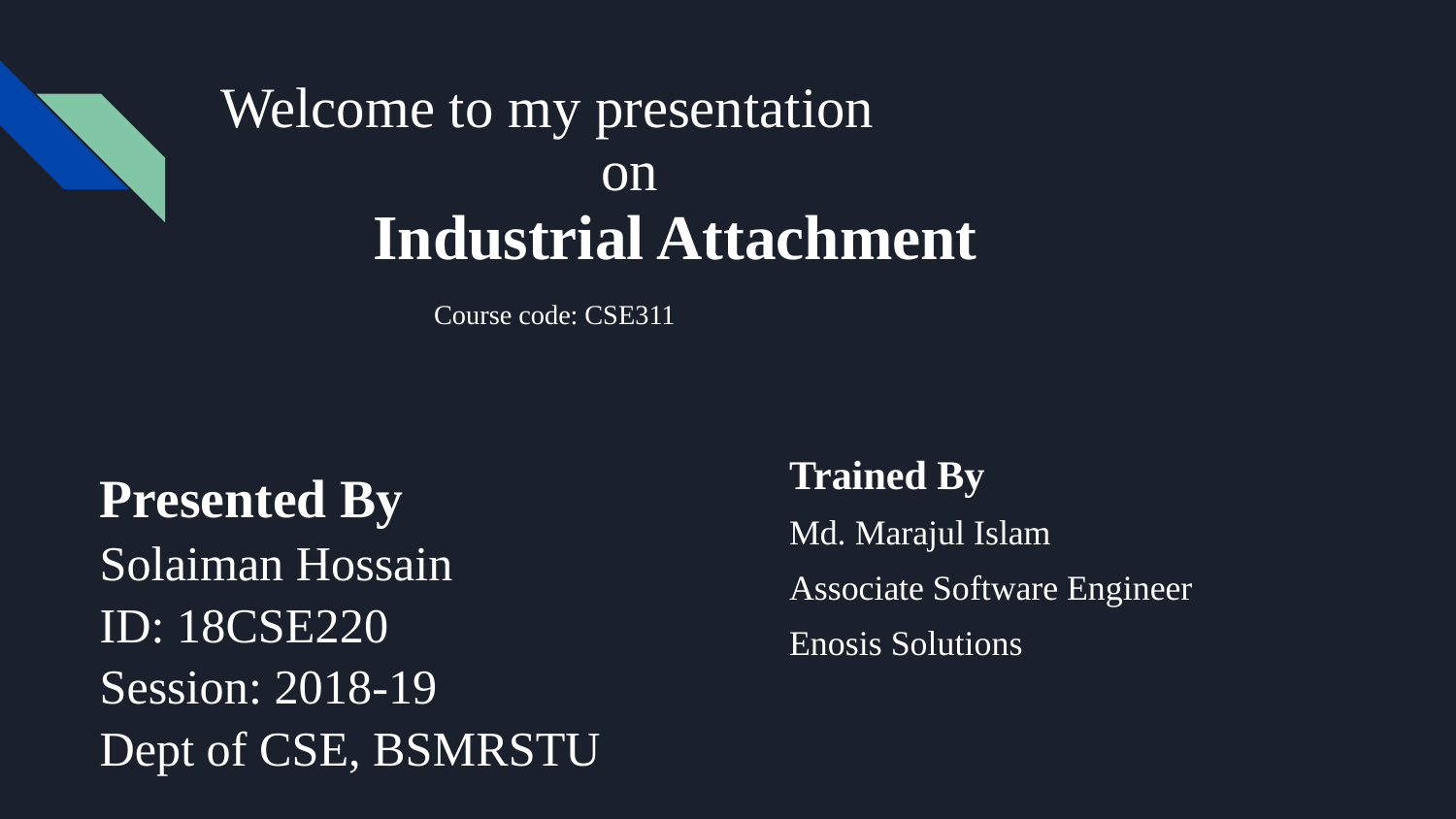

# Welcome to my presentation
on
Industrial Attachment
		Course code: CSE311
Presented By
Solaiman Hossain
ID: 18CSE220
Session: 2018-19
Dept of CSE, BSMRSTU

Trained By
Md. Marajul Islam
Associate Software Engineer
Enosis Solutions